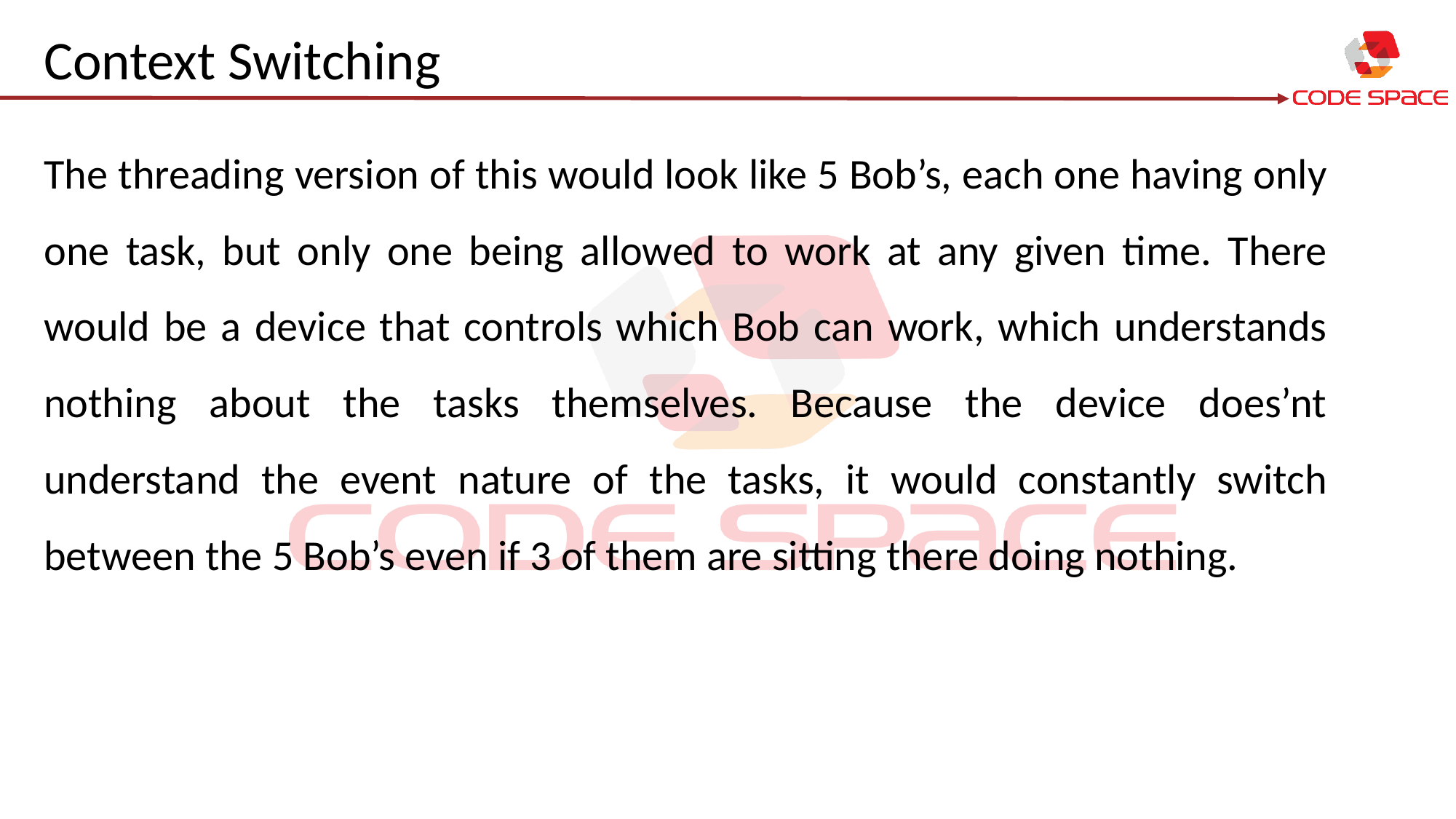

Context Switching
The threading version of this would look like 5 Bob’s, each one having only one task, but only one being allowed to work at any given time. There would be a device that controls which Bob can work, which understands nothing about the tasks themselves. Because the device does’nt understand the event nature of the tasks, it would constantly switch between the 5 Bob’s even if 3 of them are sitting there doing nothing.